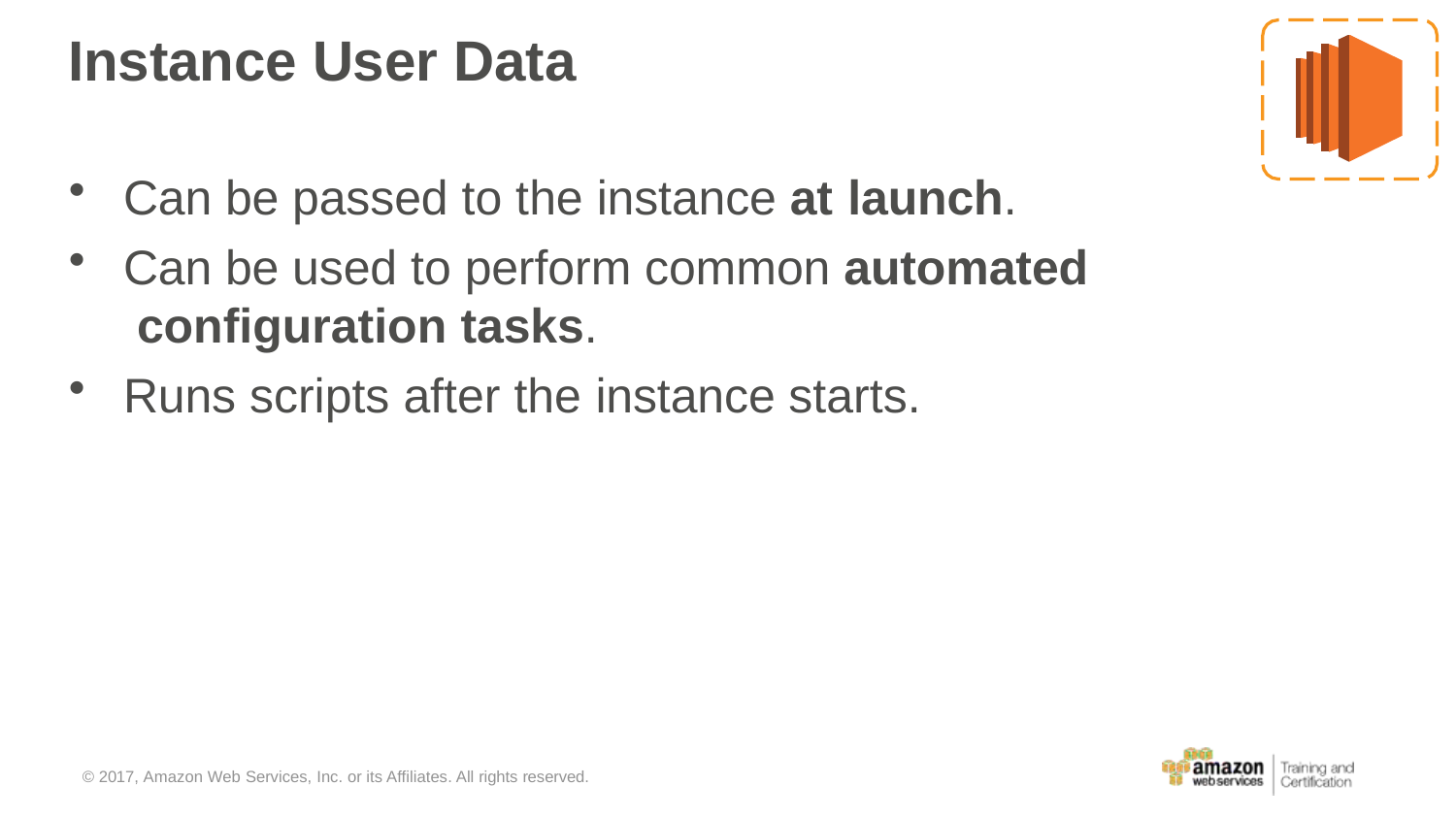

# Instance User Data

Can be passed to the instance at launch.
Can be used to perform common automated  configuration tasks.
Runs scripts after the instance starts.
© 2017, Amazon Web Services, Inc. or its Affiliates. All rights reserved.